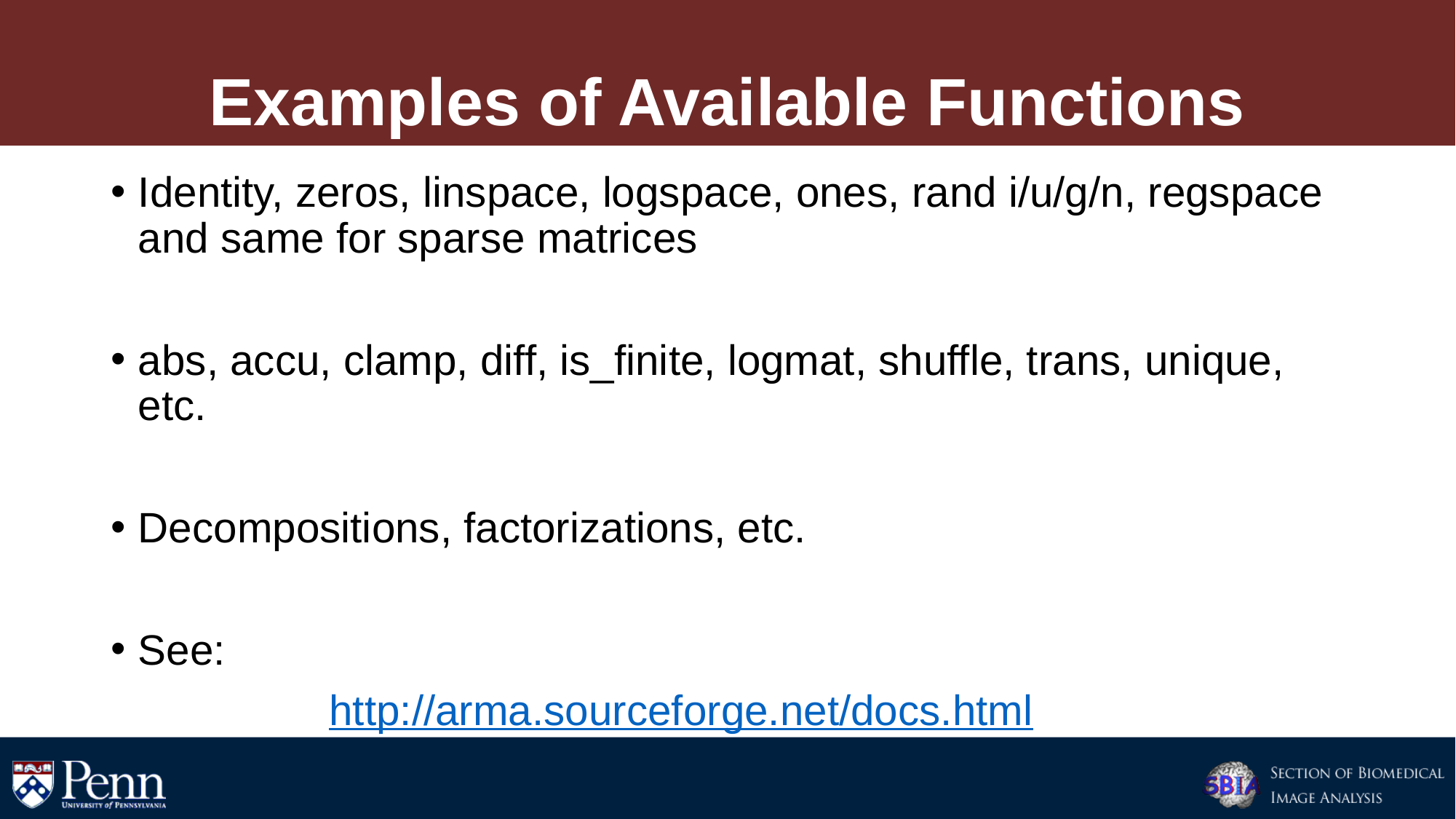

# Examples of Available Functions
Identity, zeros, linspace, logspace, ones, rand i/u/g/n, regspace and same for sparse matrices

abs, accu, clamp, diff, is_finite, logmat, shuffle, trans, unique, etc.

Decompositions, factorizations, etc.

See:
		http://arma.sourceforge.net/docs.html